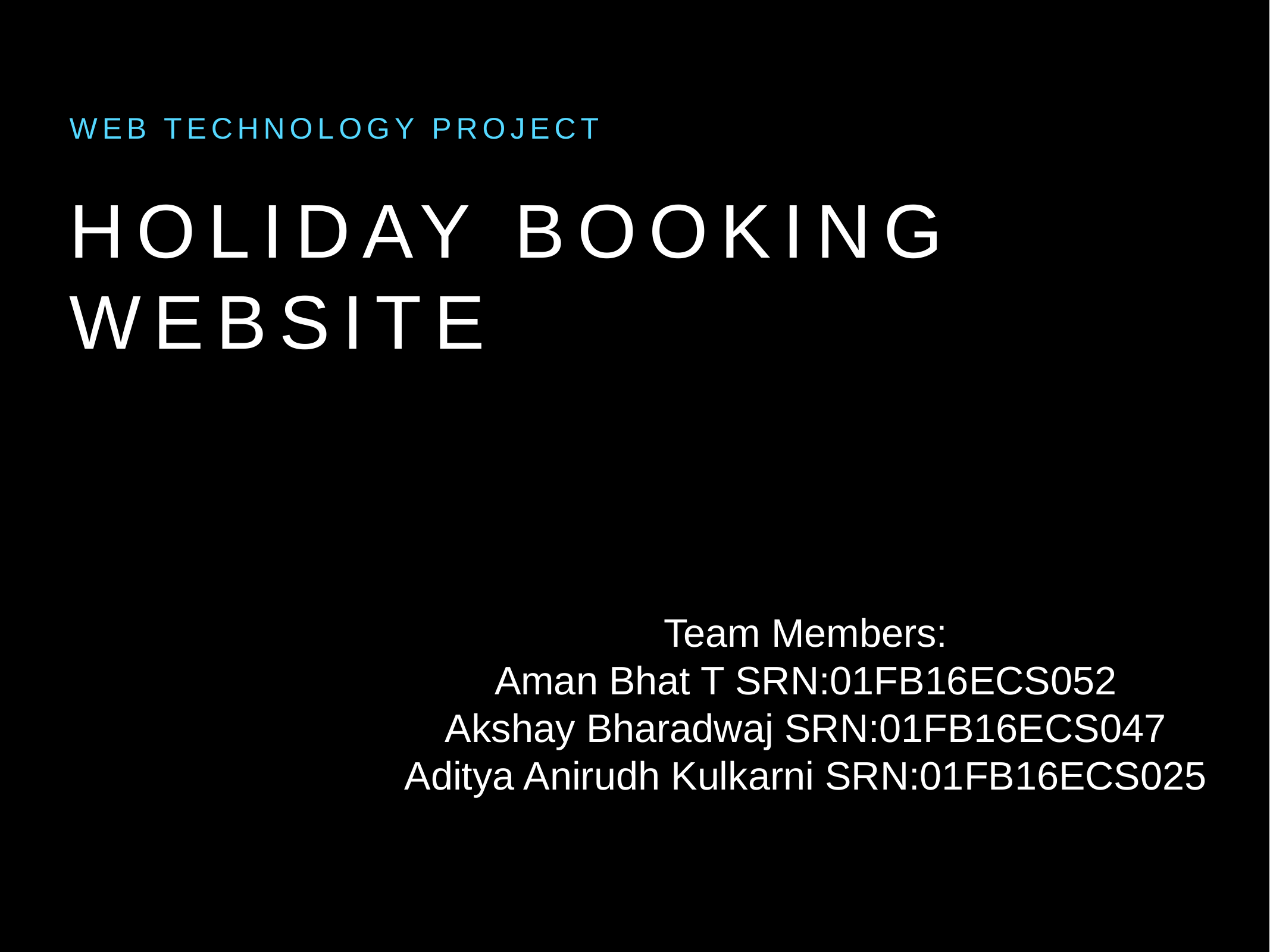

Web technology project
# holiday booking website
Team Members:
Aman Bhat T SRN:01FB16ECS052
Akshay Bharadwaj SRN:01FB16ECS047
Aditya Anirudh Kulkarni SRN:01FB16ECS025